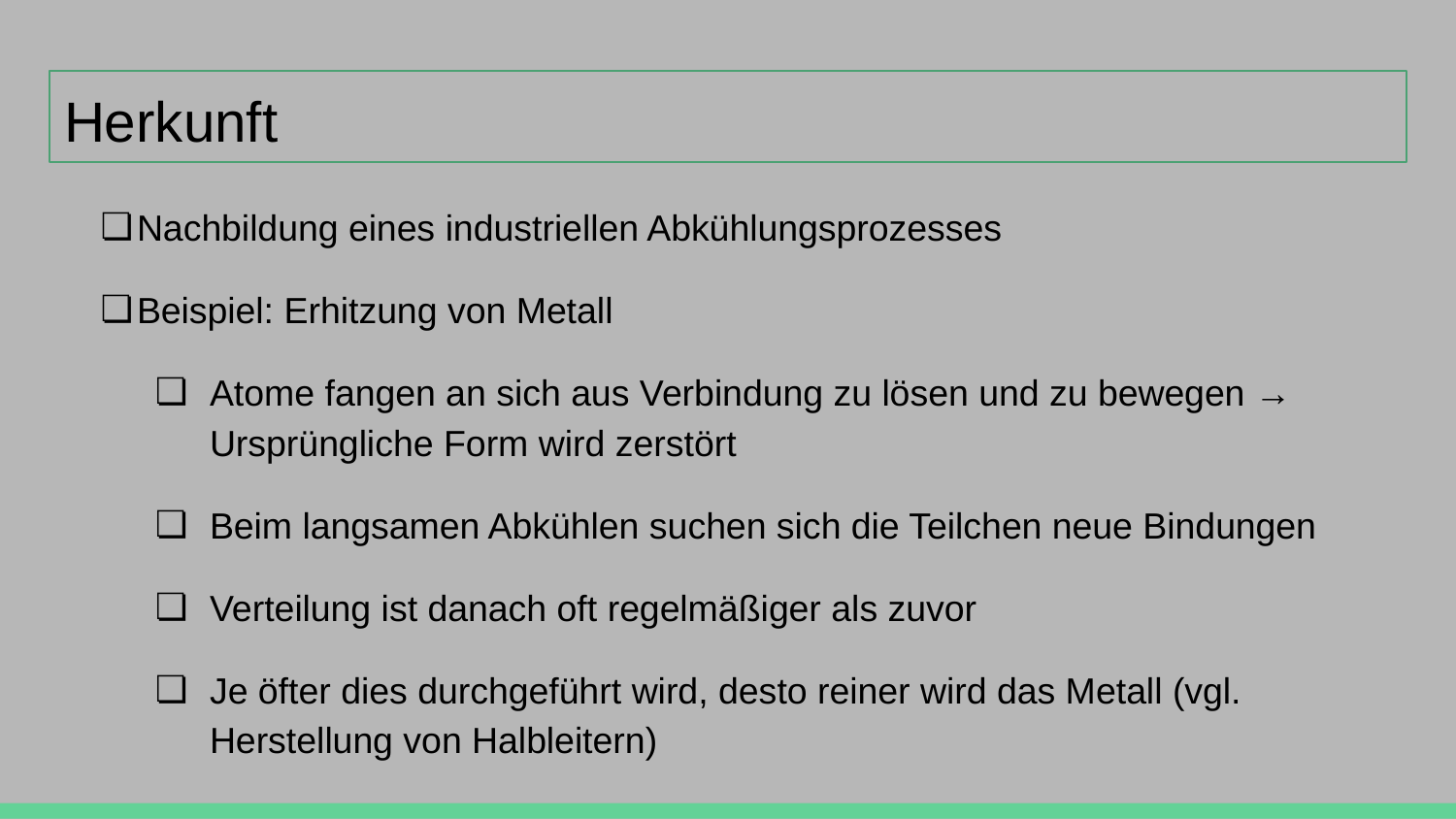

# Herkunft
Nachbildung eines industriellen Abkühlungsprozesses
Beispiel: Erhitzung von Metall
Atome fangen an sich aus Verbindung zu lösen und zu bewegen → Ursprüngliche Form wird zerstört
Beim langsamen Abkühlen suchen sich die Teilchen neue Bindungen
Verteilung ist danach oft regelmäßiger als zuvor
Je öfter dies durchgeführt wird, desto reiner wird das Metall (vgl. Herstellung von Halbleitern)